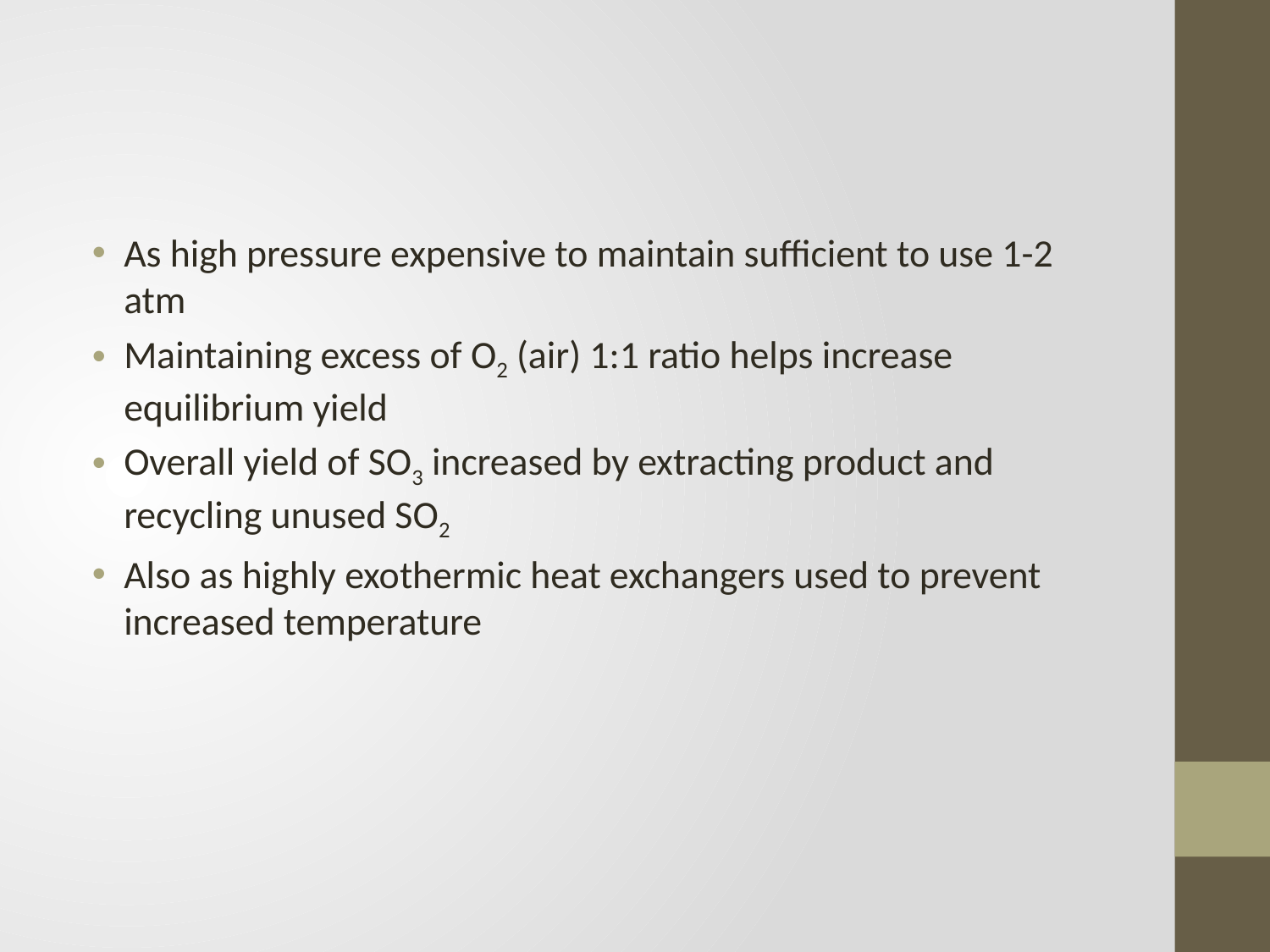

#
As high pressure expensive to maintain sufficient to use 1-2 atm
Maintaining excess of O2 (air) 1:1 ratio helps increase equilibrium yield
Overall yield of SO3 increased by extracting product and recycling unused SO2
Also as highly exothermic heat exchangers used to prevent increased temperature